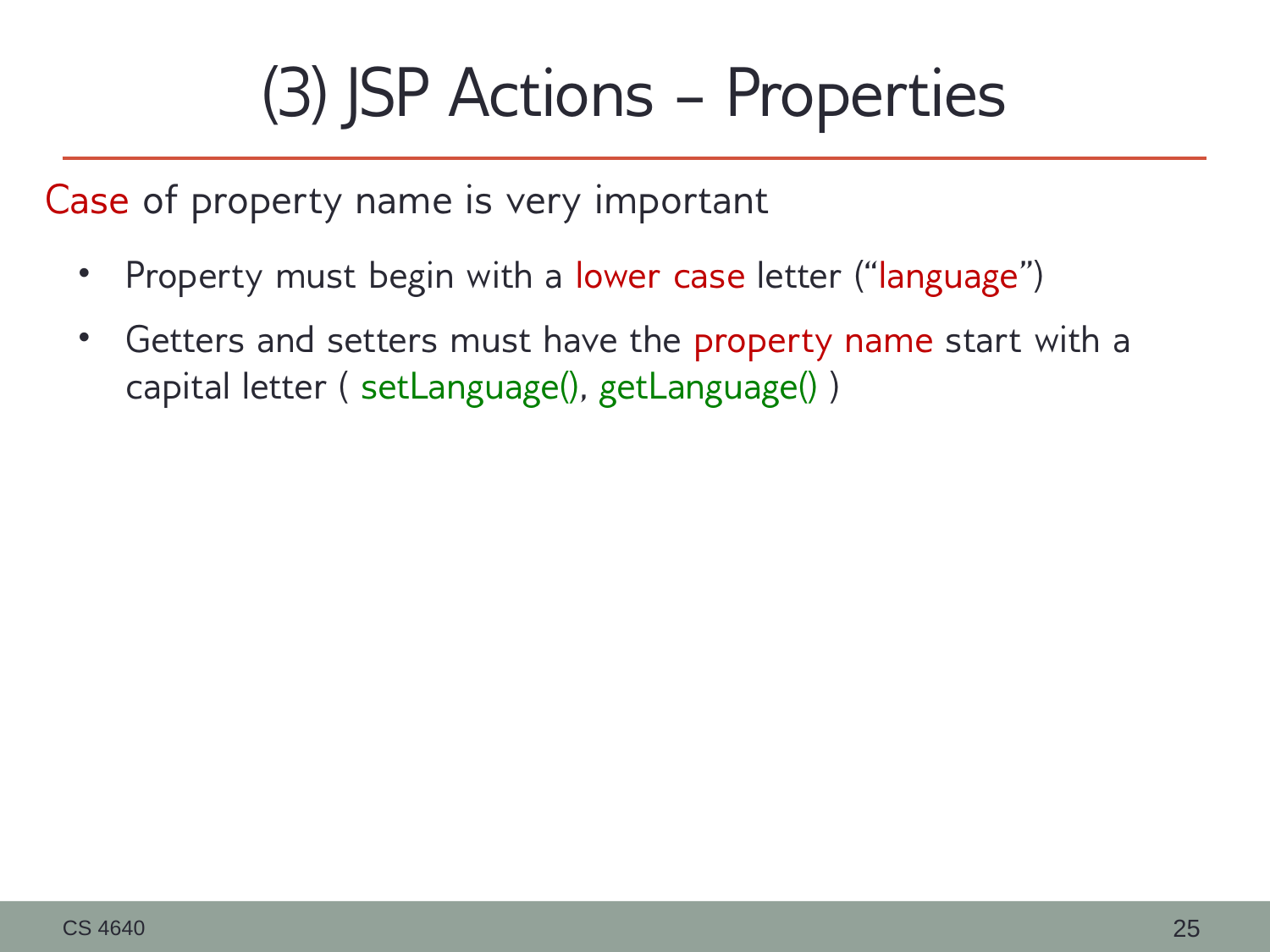

# (3) JSP Actions – Properties
Case of property name is very important
Property must begin with a lower case letter (“language”)
Getters and setters must have the property name start with a capital letter ( setLanguage(), getLanguage() )
CS 4640
25